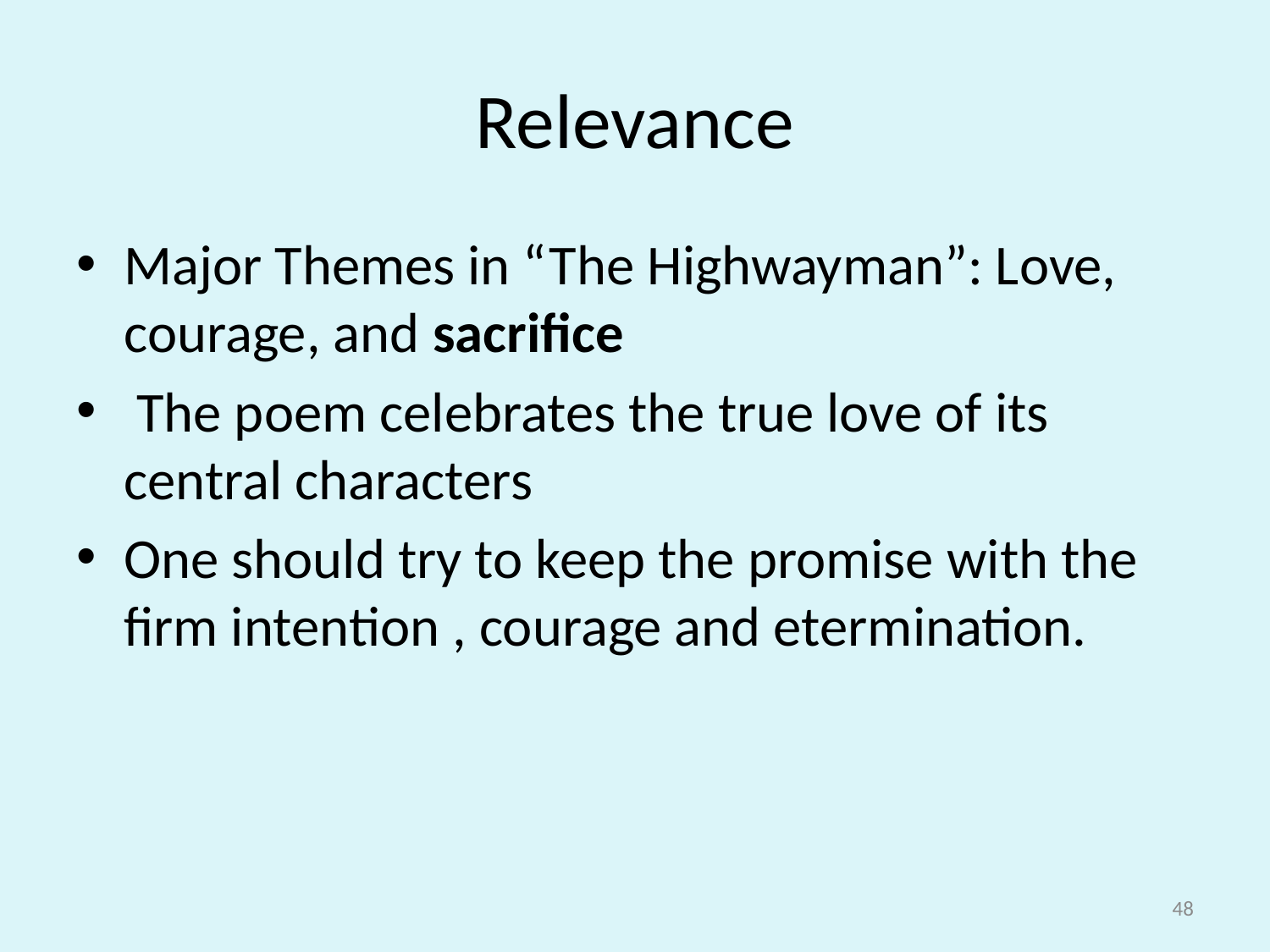

# Relevance
Major Themes in “The Highwayman”: Love, courage, and sacrifice
 The poem celebrates the true love of its central characters
One should try to keep the promise with the firm intention , courage and etermination.
48